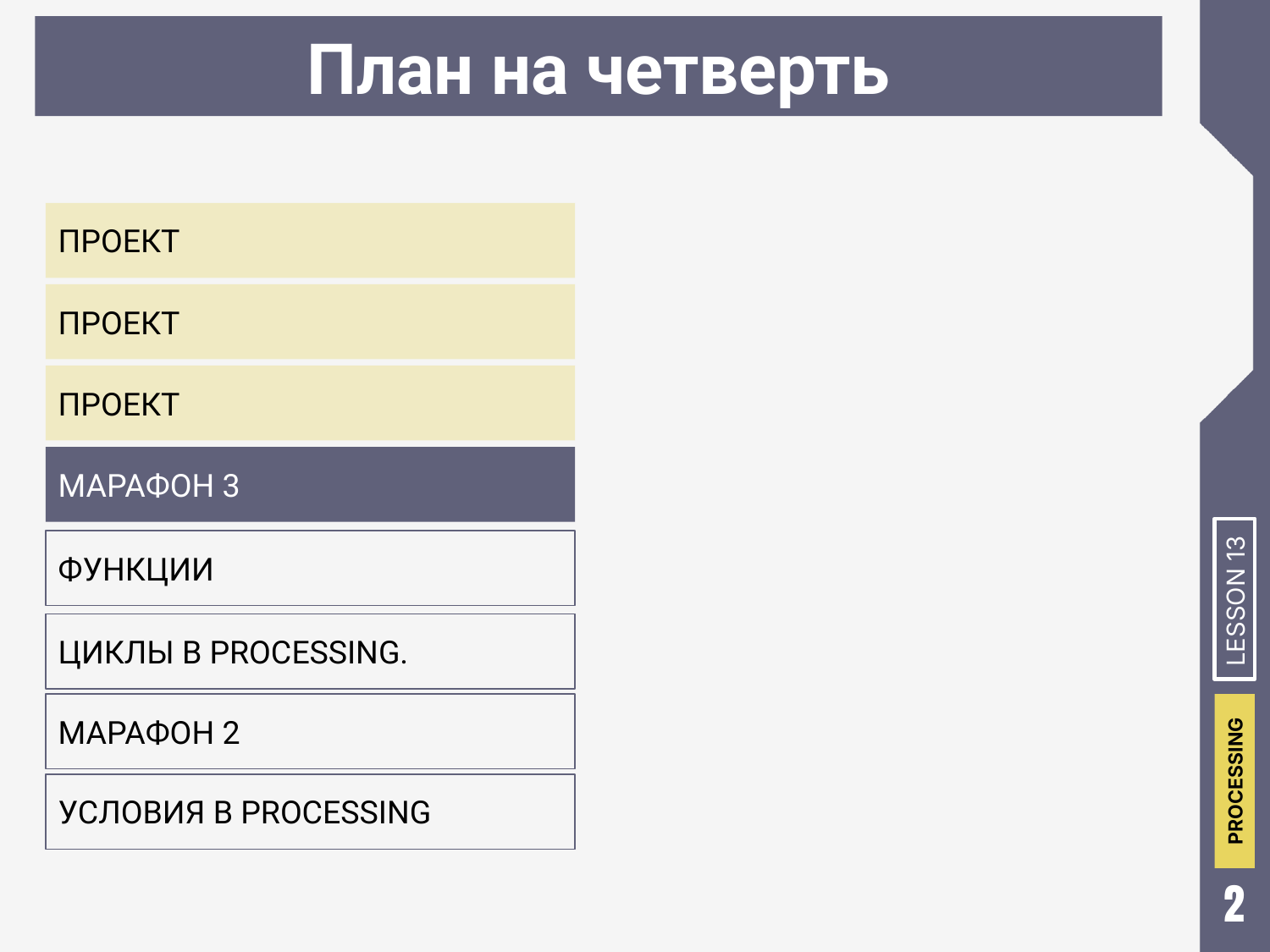

# План на четверть
ПРОЕКТ
ПРОЕКТ
ПРОЕКТ
МАРАФОН 3
ФУНКЦИИ
LESSON 13
ЦИКЛЫ В PROCESSING.
МАРАФОН 2
УСЛОВИЯ В PROCESSING
2